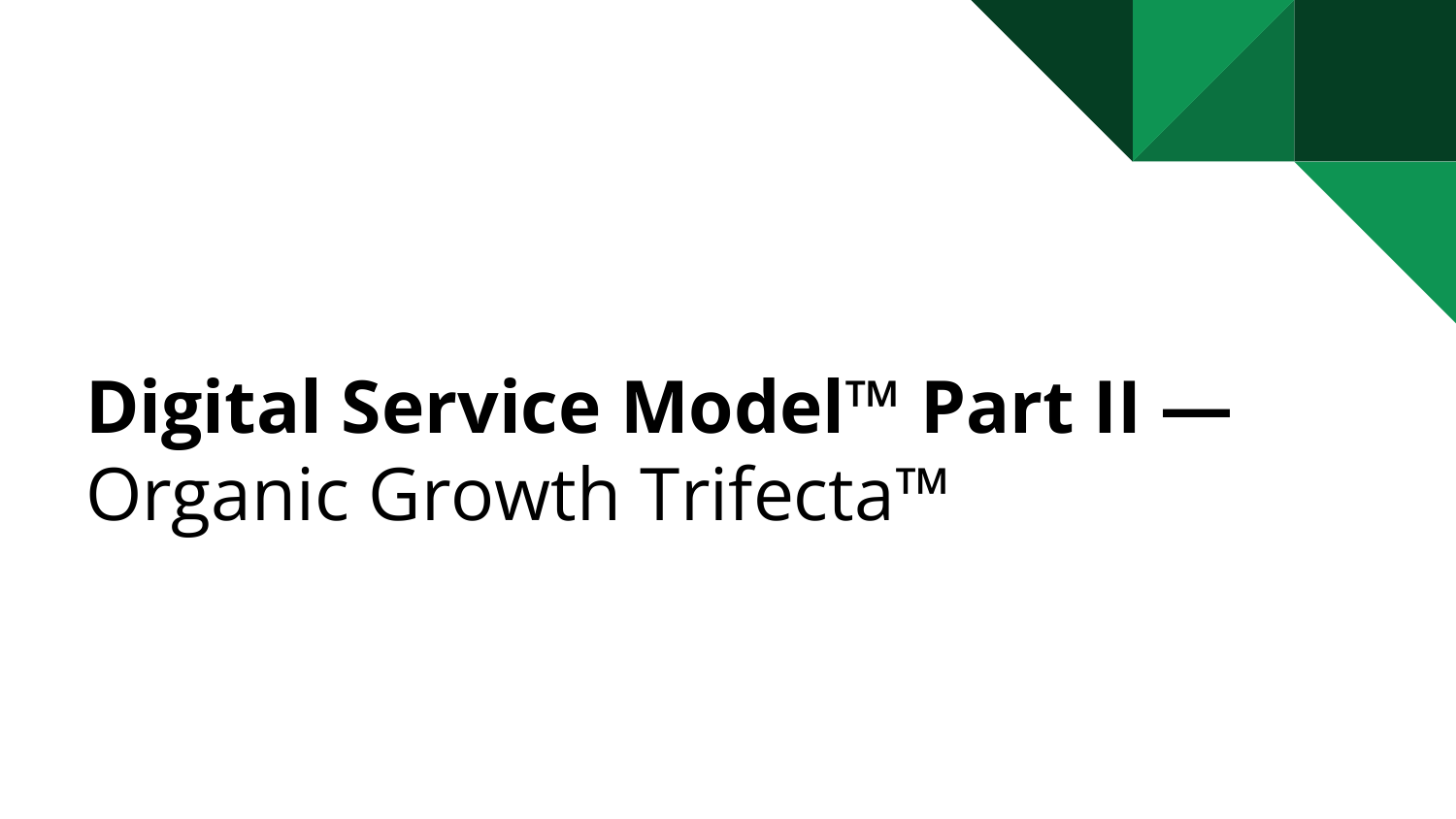

# Digital Service Model™ Part II —
Organic Growth Trifecta™